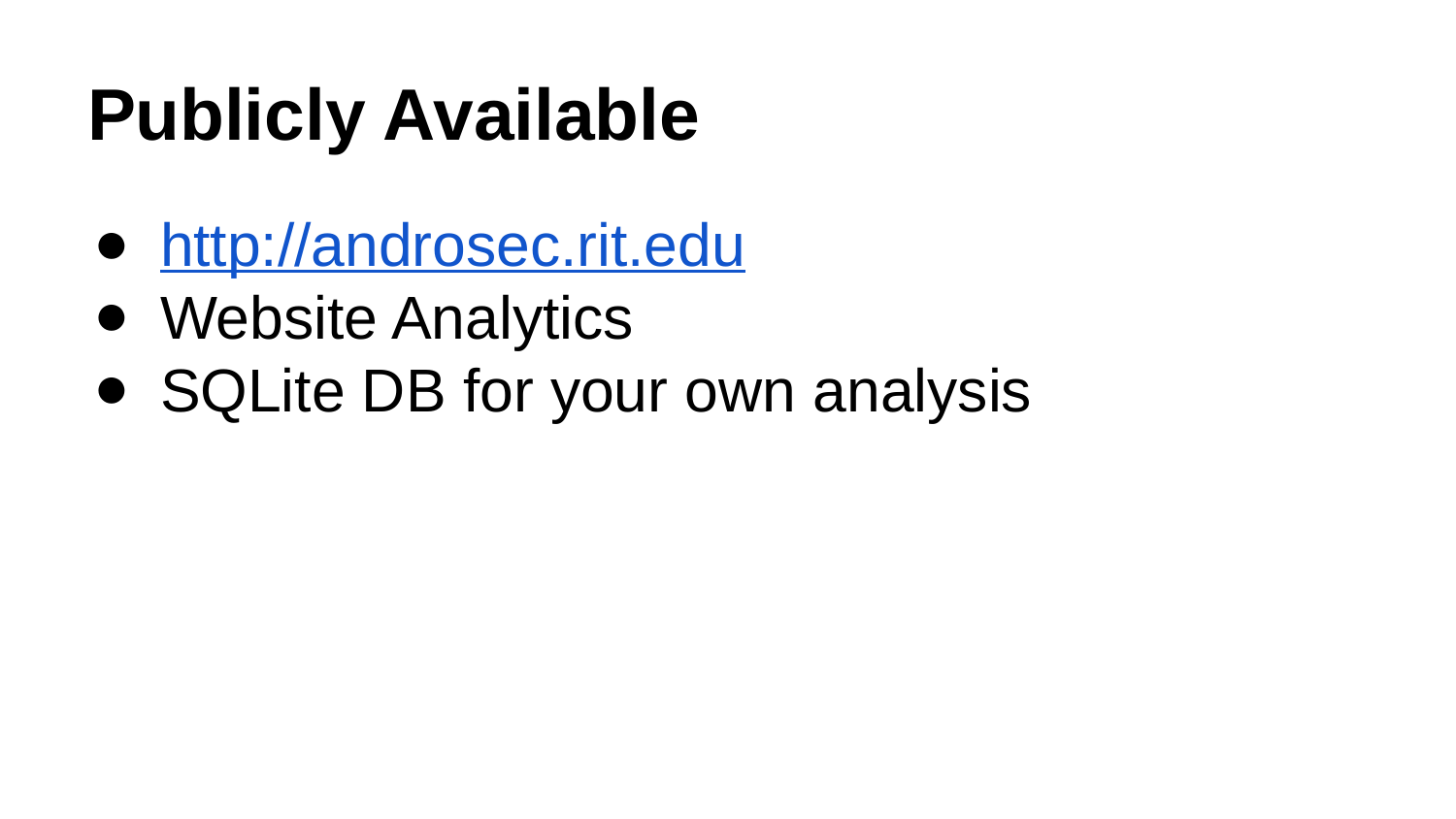

# Publicly Available
http://androsec.rit.edu
Website Analytics
SQLite DB for your own analysis